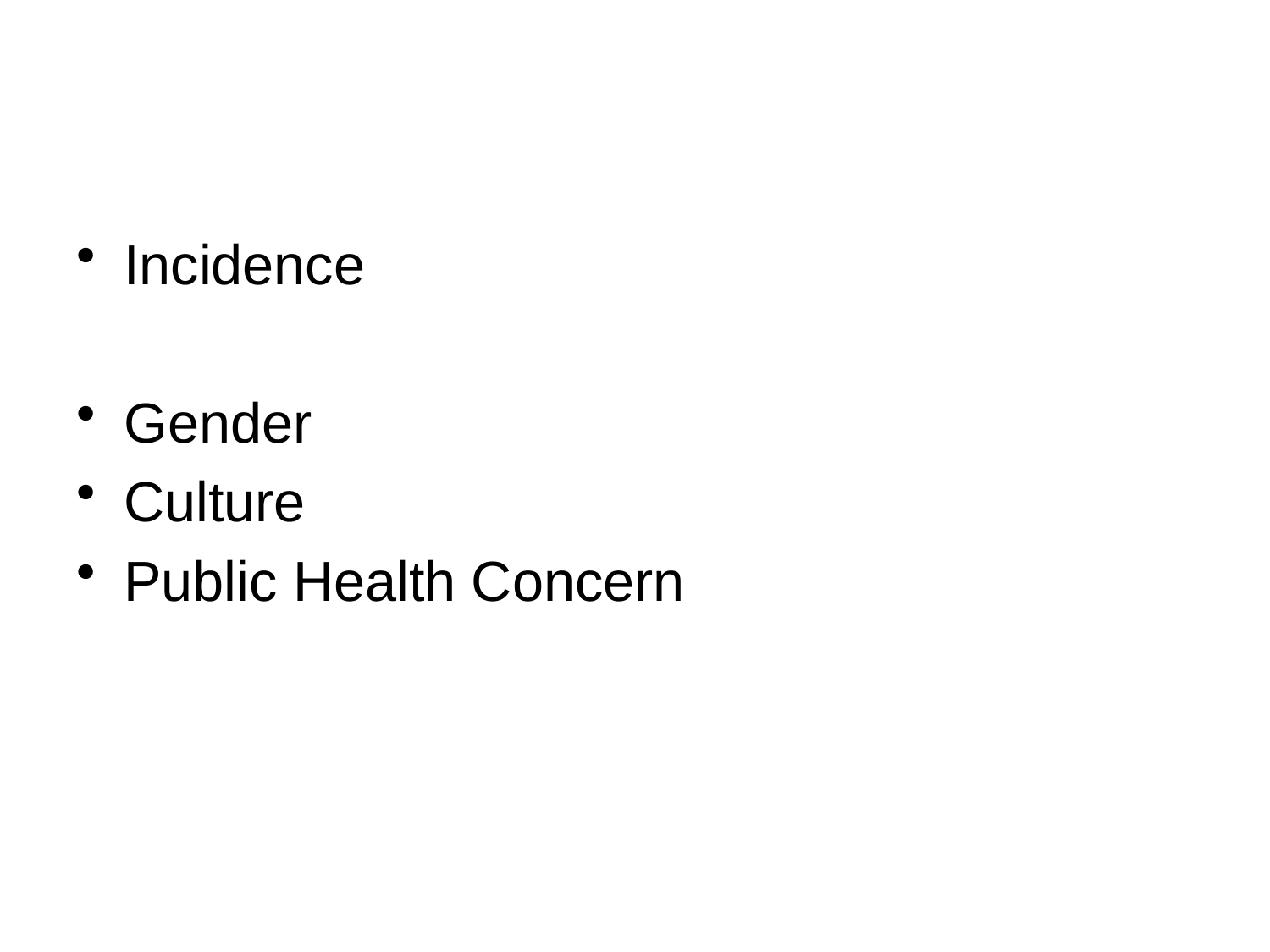

#
Incidence

Gender
Culture
Public Health Concern